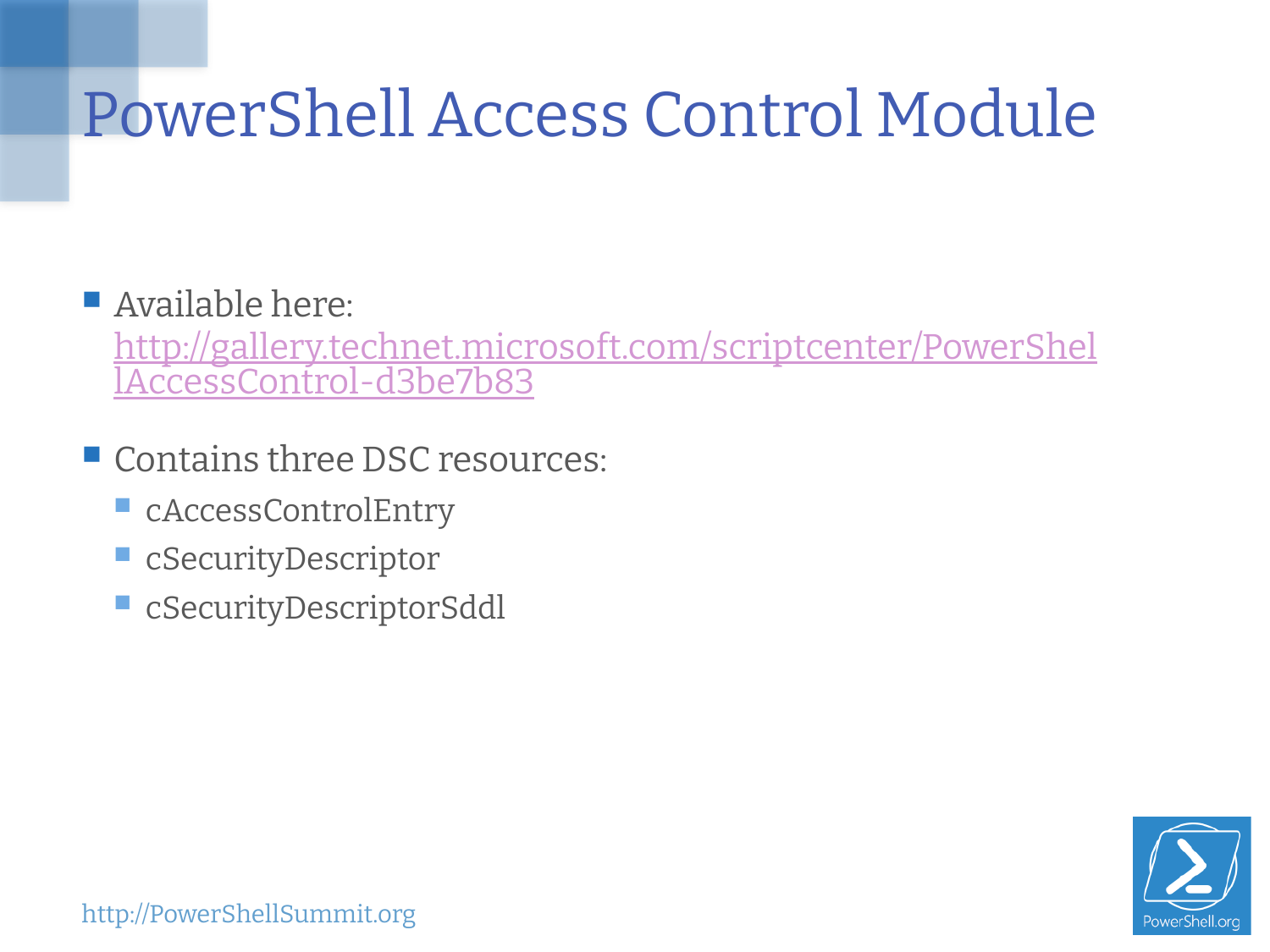

# PowerShell Access Control Module
Available here: http://gallery.technet.microsoft.com/scriptcenter/PowerShellAccessControl-d3be7b83
Contains three DSC resources:
cAccessControlEntry
cSecurityDescriptor
cSecurityDescriptorSddl